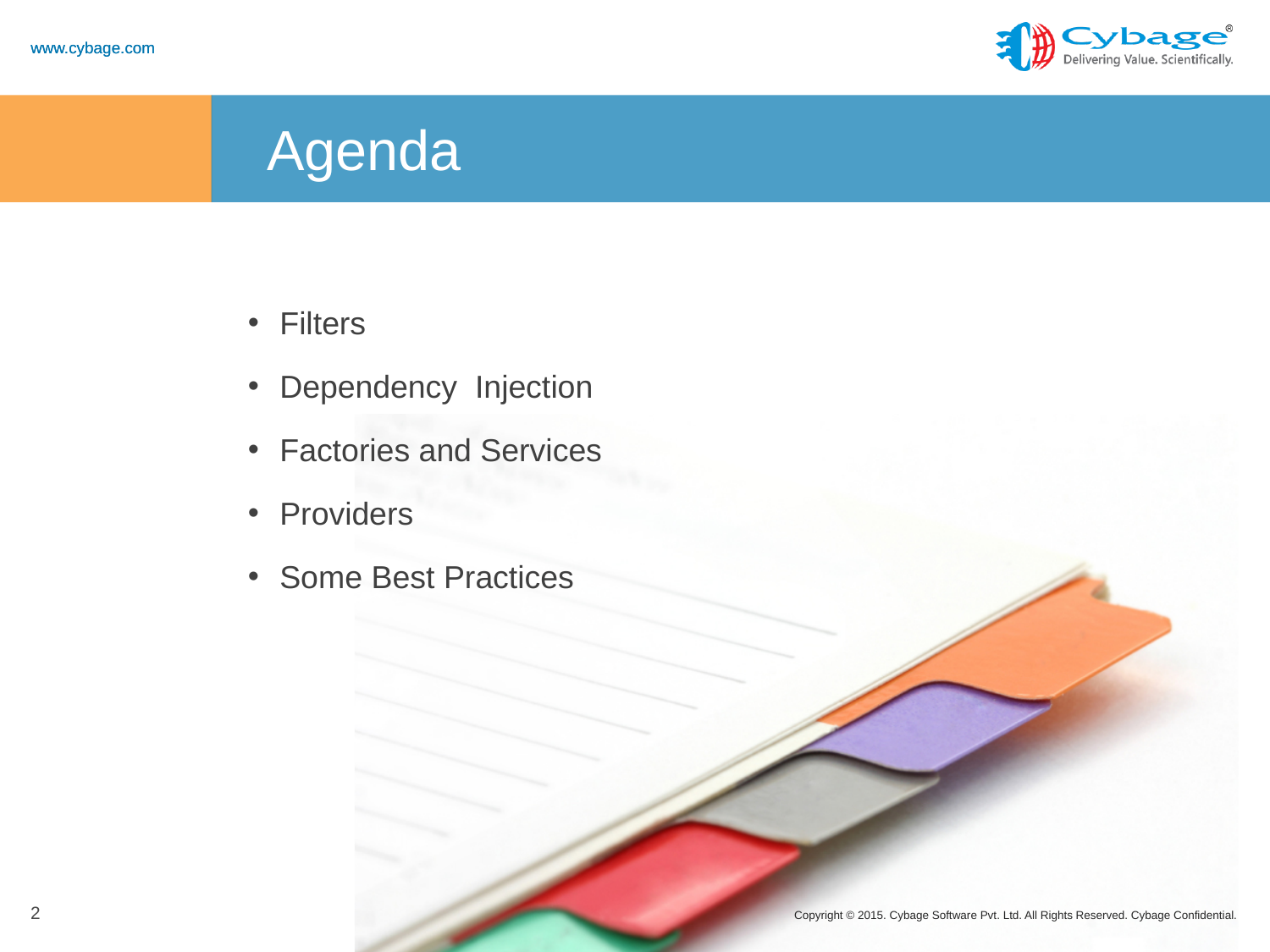

Agenda
Filters
Dependency  Injection
Factories and Services
Providers
Some Best Practices
2